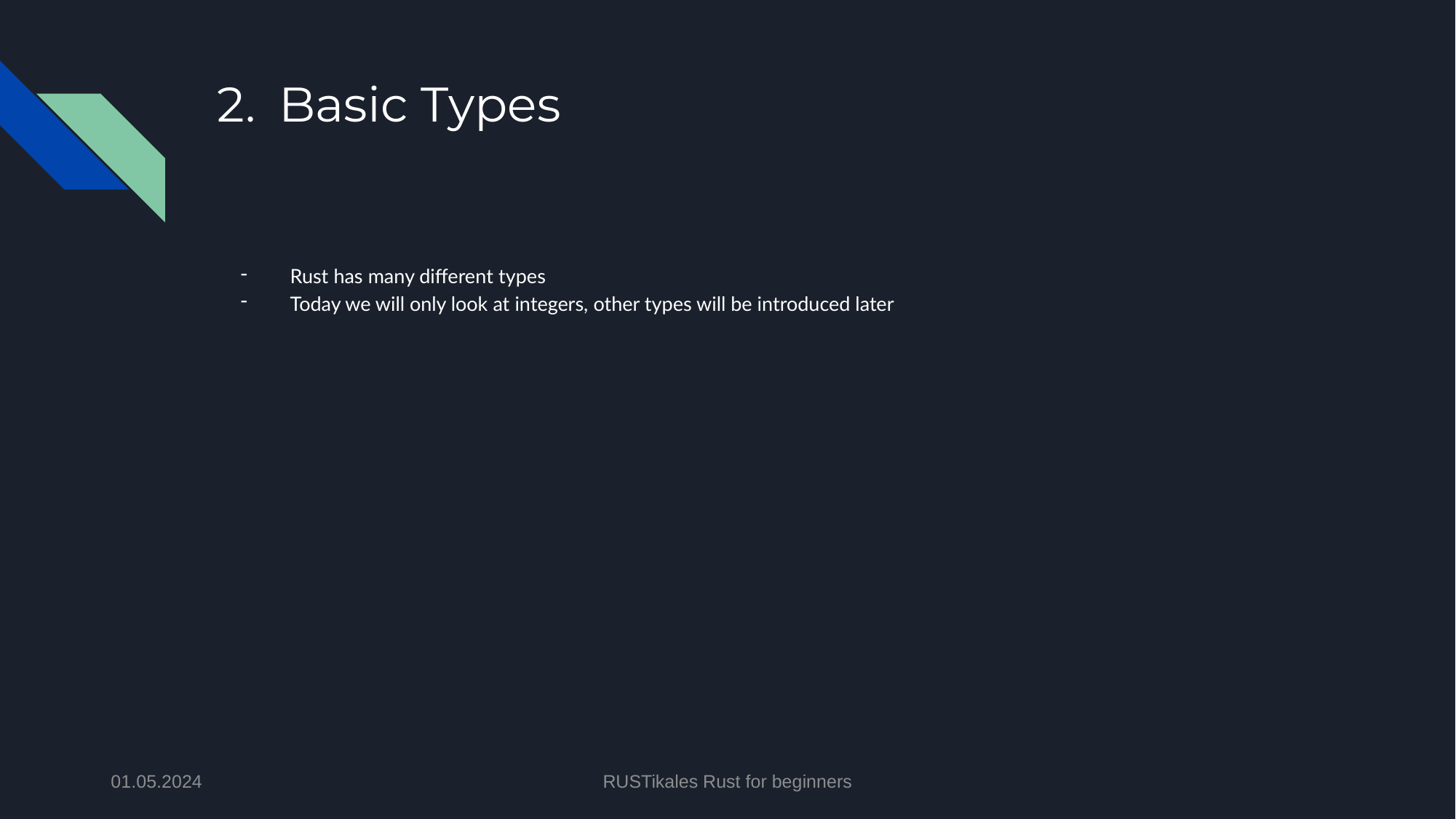

# Basic Types
Rust has many different types
Today we will only look at integers, other types will be introduced later
01.05.2024
RUSTikales Rust for beginners